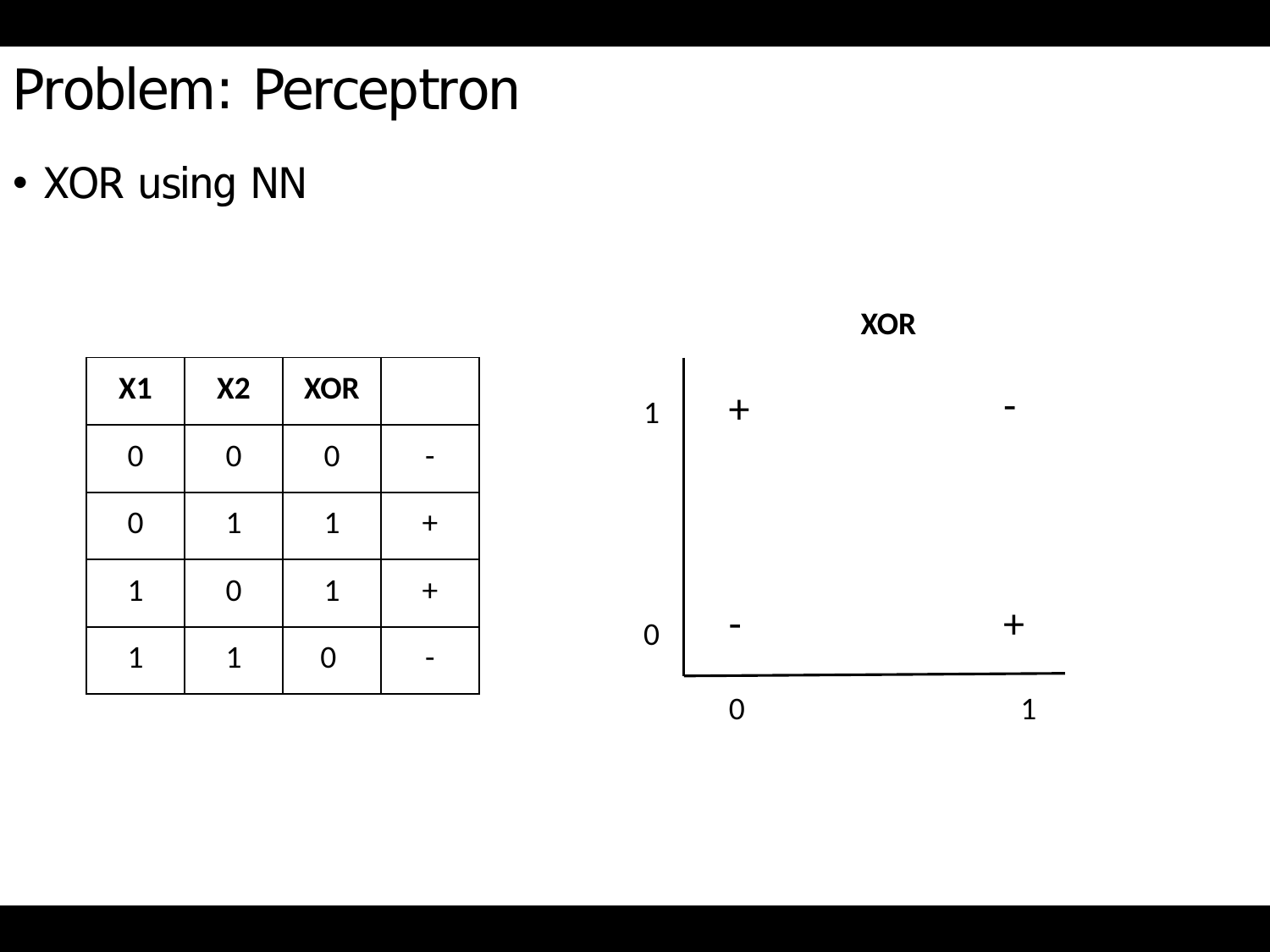

# Problem: Perceptron
XOR using NN
XOR
| X1 | X2 | XOR |  |
| --- | --- | --- | --- |
| 0 | 0 | 0 | - |
| 0 | 1 | 1 | + |
| 1 | 0 | 1 | + |
| 1 | 1 | 0 | - |
-
+
1
-
+
0
0
1